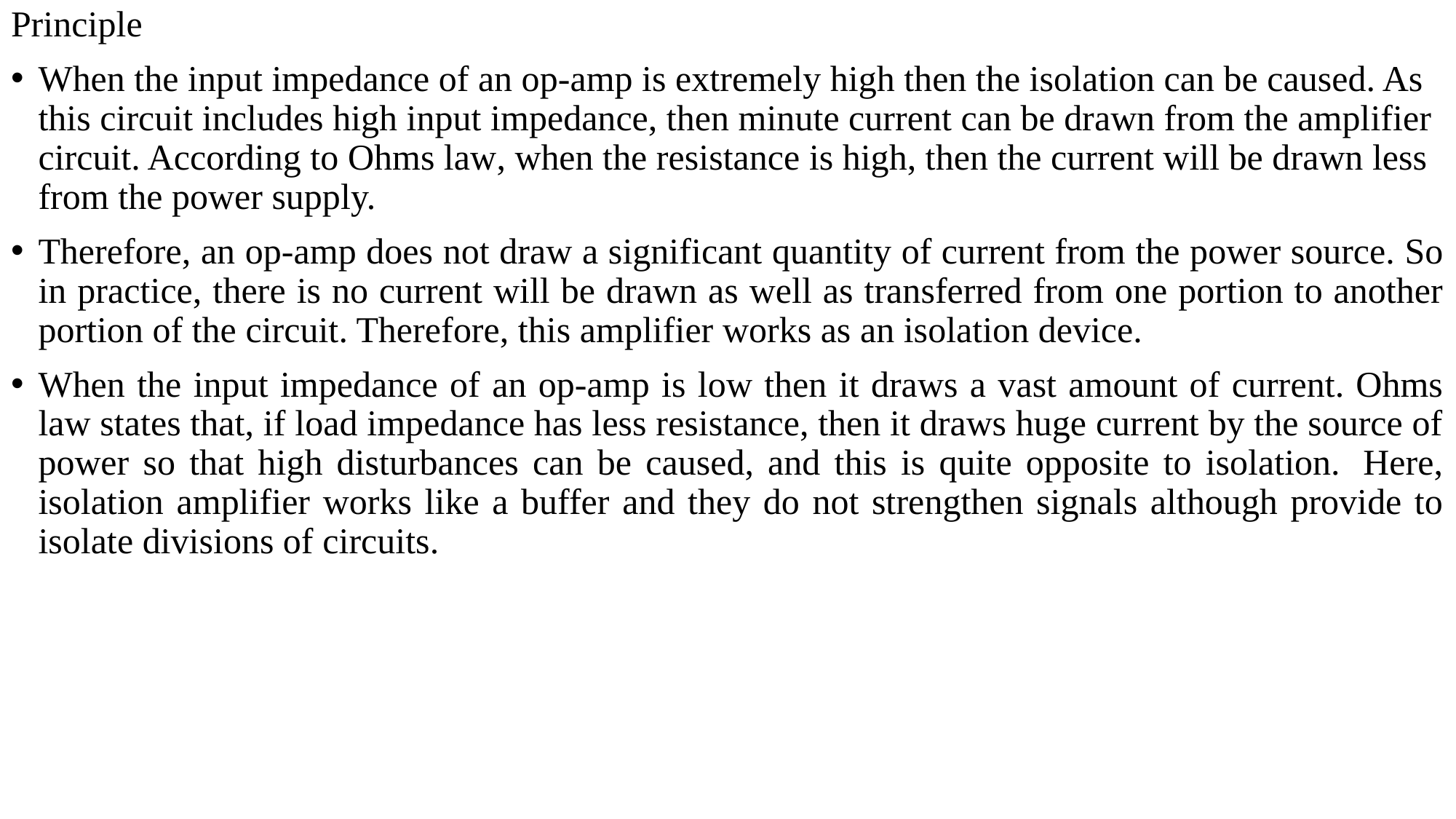

Principle
When the input impedance of an op-amp is extremely high then the isolation can be caused. As this circuit includes high input impedance, then minute current can be drawn from the amplifier circuit. According to Ohms law, when the resistance is high, then the current will be drawn less from the power supply.
Therefore, an op-amp does not draw a significant quantity of current from the power source. So in practice, there is no current will be drawn as well as transferred from one portion to another portion of the circuit. Therefore, this amplifier works as an isolation device.
When the input impedance of an op-amp is low then it draws a vast amount of current. Ohms law states that, if load impedance has less resistance, then it draws huge current by the source of power so that high disturbances can be caused, and this is quite opposite to isolation.  Here, isolation amplifier works like a buffer and they do not strengthen signals although provide to isolate divisions of circuits.

#